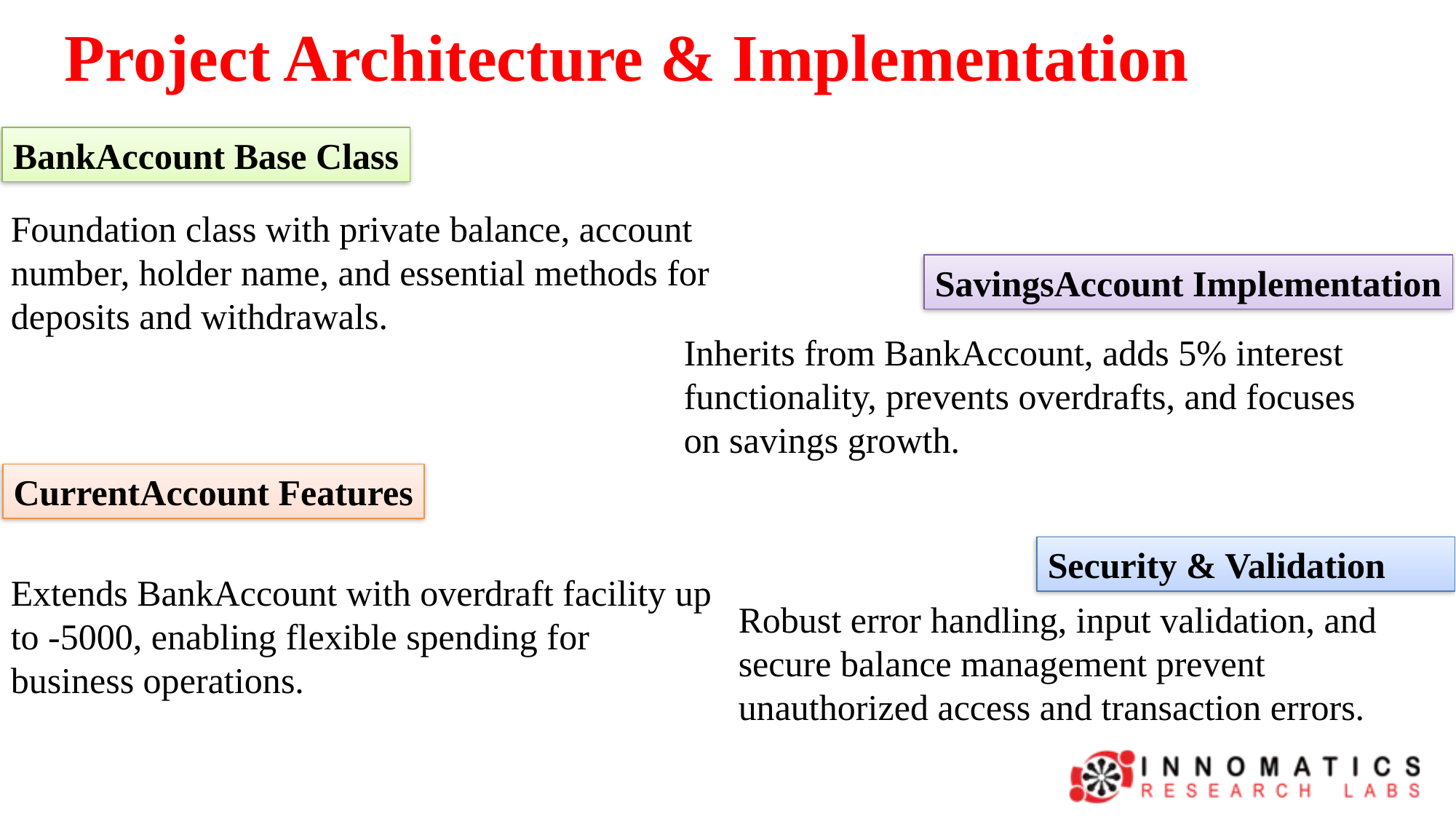

Project Architecture & Implementation
BankAccount Base Class
Foundation class with private balance, account number, holder name, and essential methods for deposits and withdrawals.
SavingsAccount Implementation

Inherits from BankAccount, adds 5% interest functionality, prevents overdrafts, and focuses on savings growth.
CurrentAccount Features
Security & Validation
Extends BankAccount with overdraft facility up to -5000, enabling flexible spending for business operations.
Robust error handling, input validation, and secure balance management prevent unauthorized access and transaction errors.